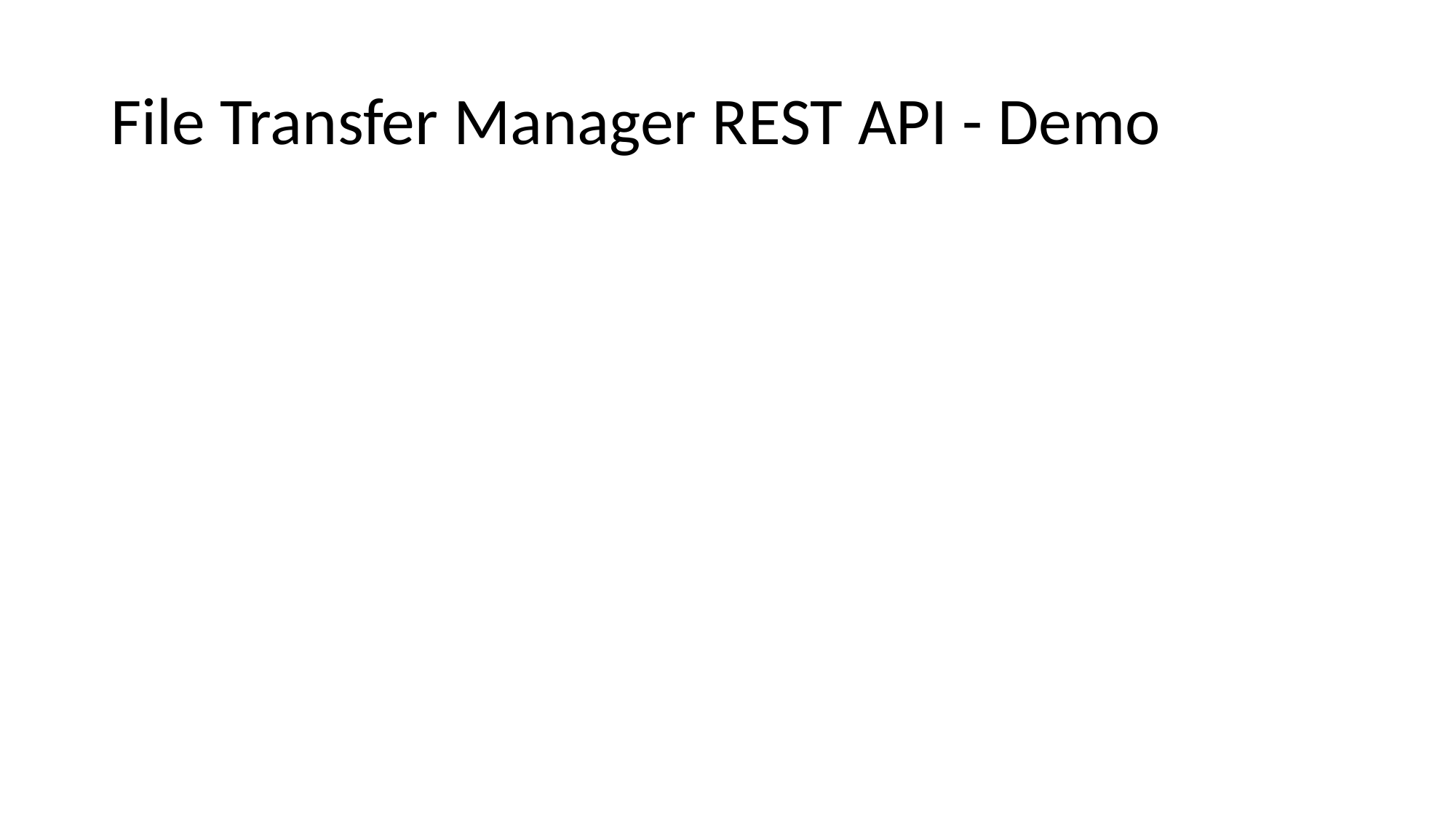

# File Transfer Manager REST API - Demo